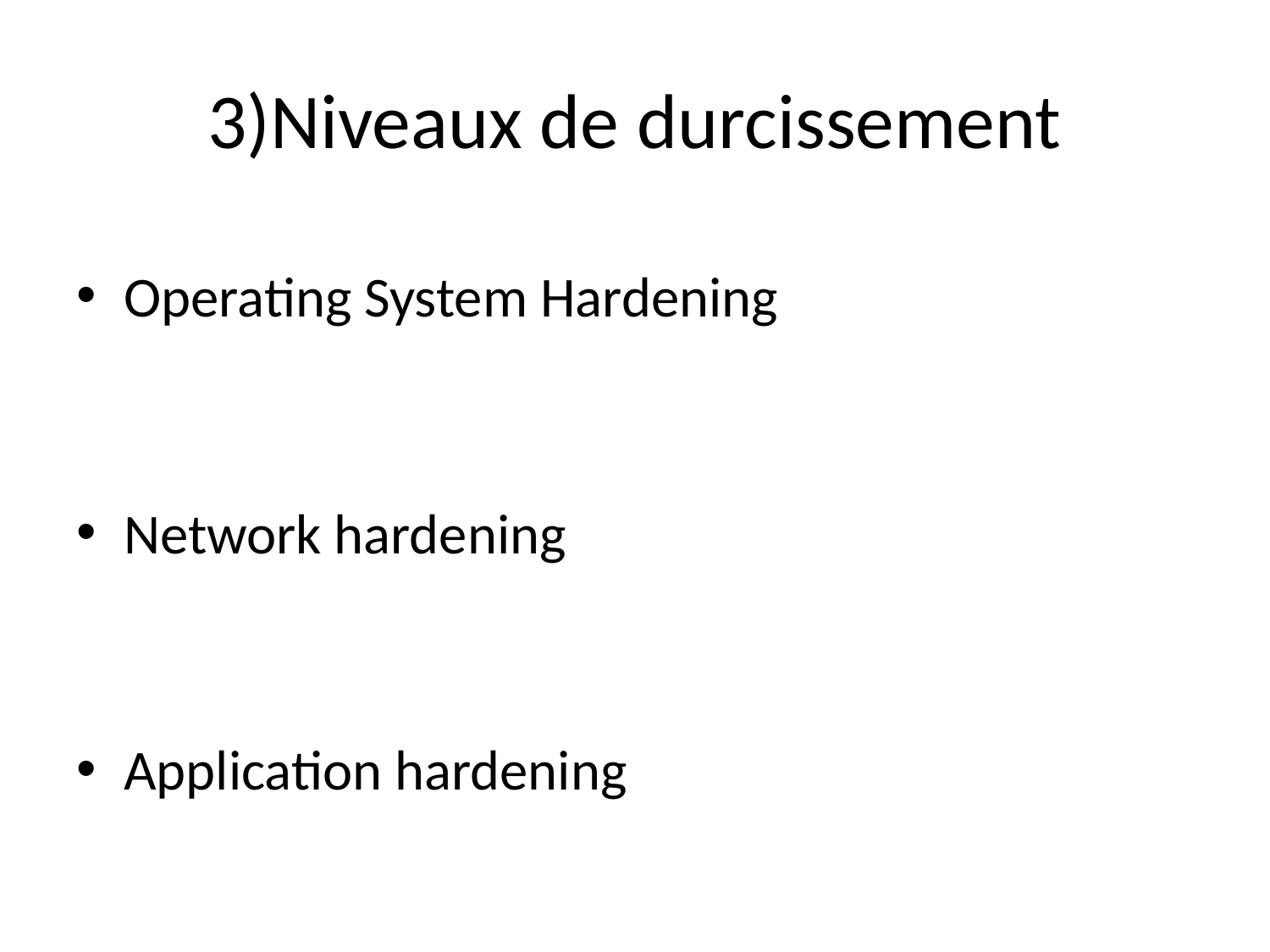

# 3)Niveaux de durcissement
Operating System Hardening

Network hardening

Application hardening